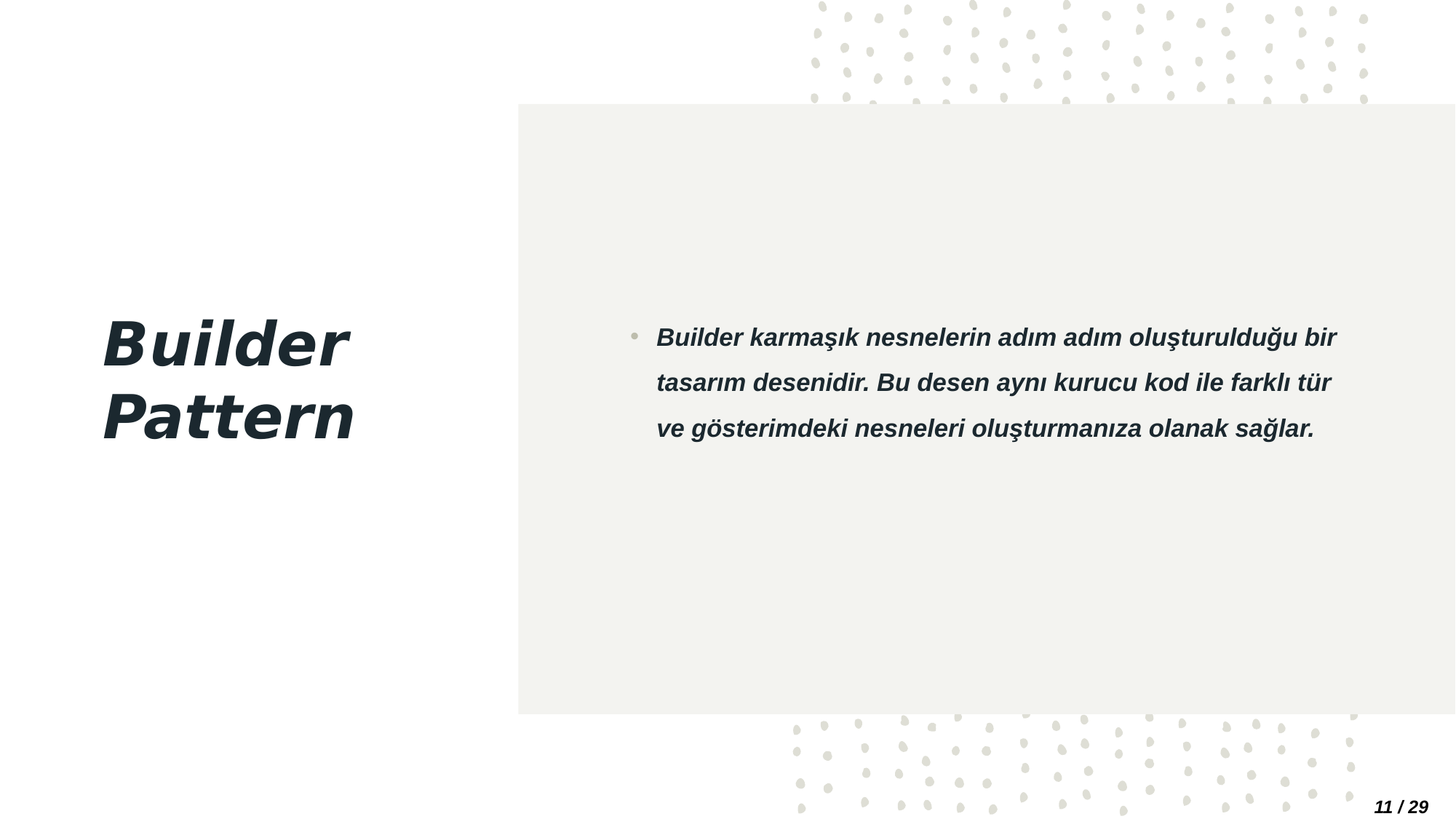

# Builder Pattern

Builder karmaşık nesnelerin adım adım oluşturulduğu bir tasarım desenidir. Bu desen aynı kurucu kod ile farklı tür ve gösterimdeki nesneleri oluşturmanıza olanak sağlar.

11 / 29